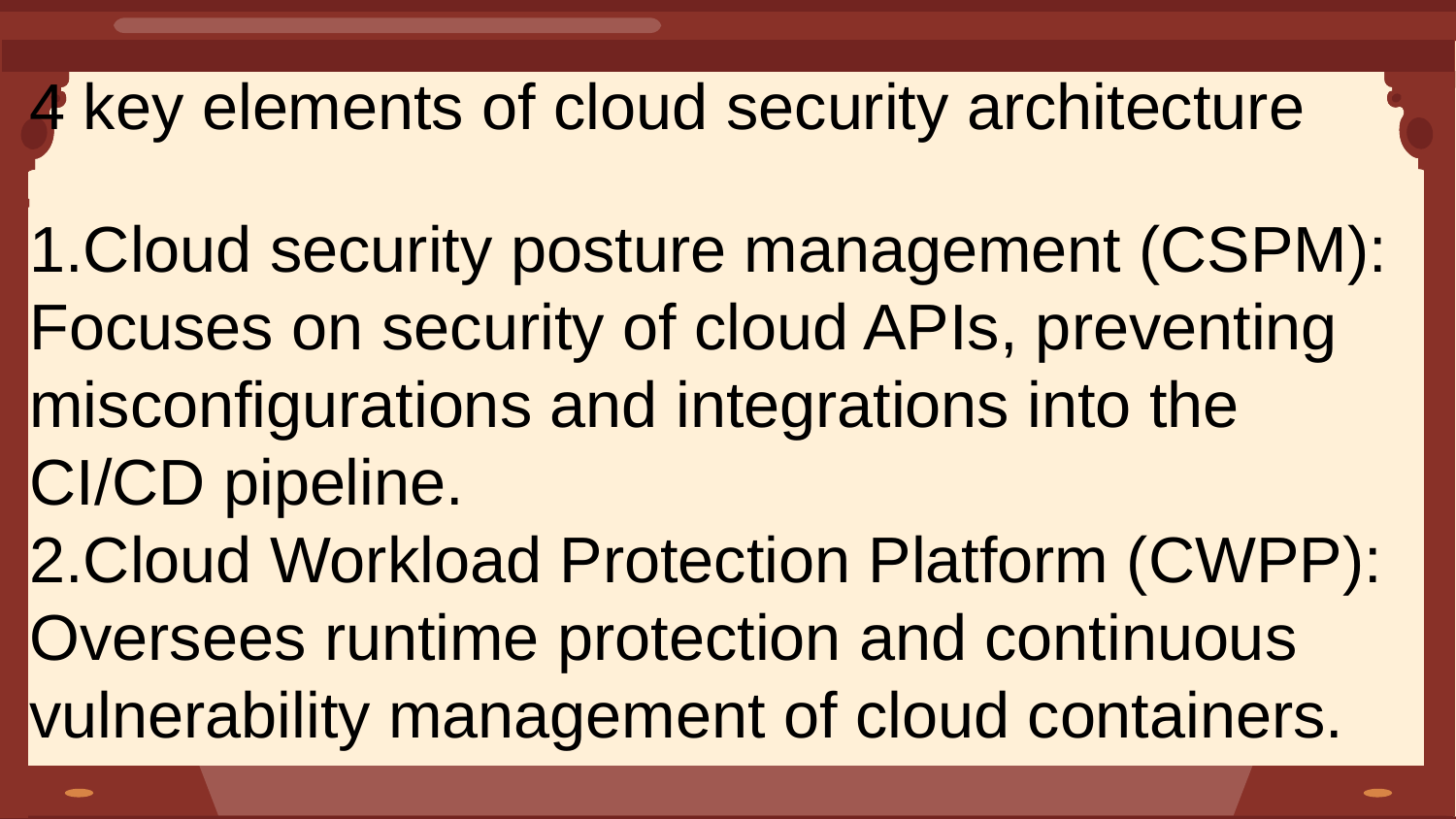

4 key elements of cloud security architecture
1.Cloud security posture management (CSPM): Focuses on security of cloud APIs, preventing misconfigurations and integrations into the CI/CD pipeline.
2.Cloud Workload Protection Platform (CWPP): Oversees runtime protection and continuous vulnerability management of cloud containers.